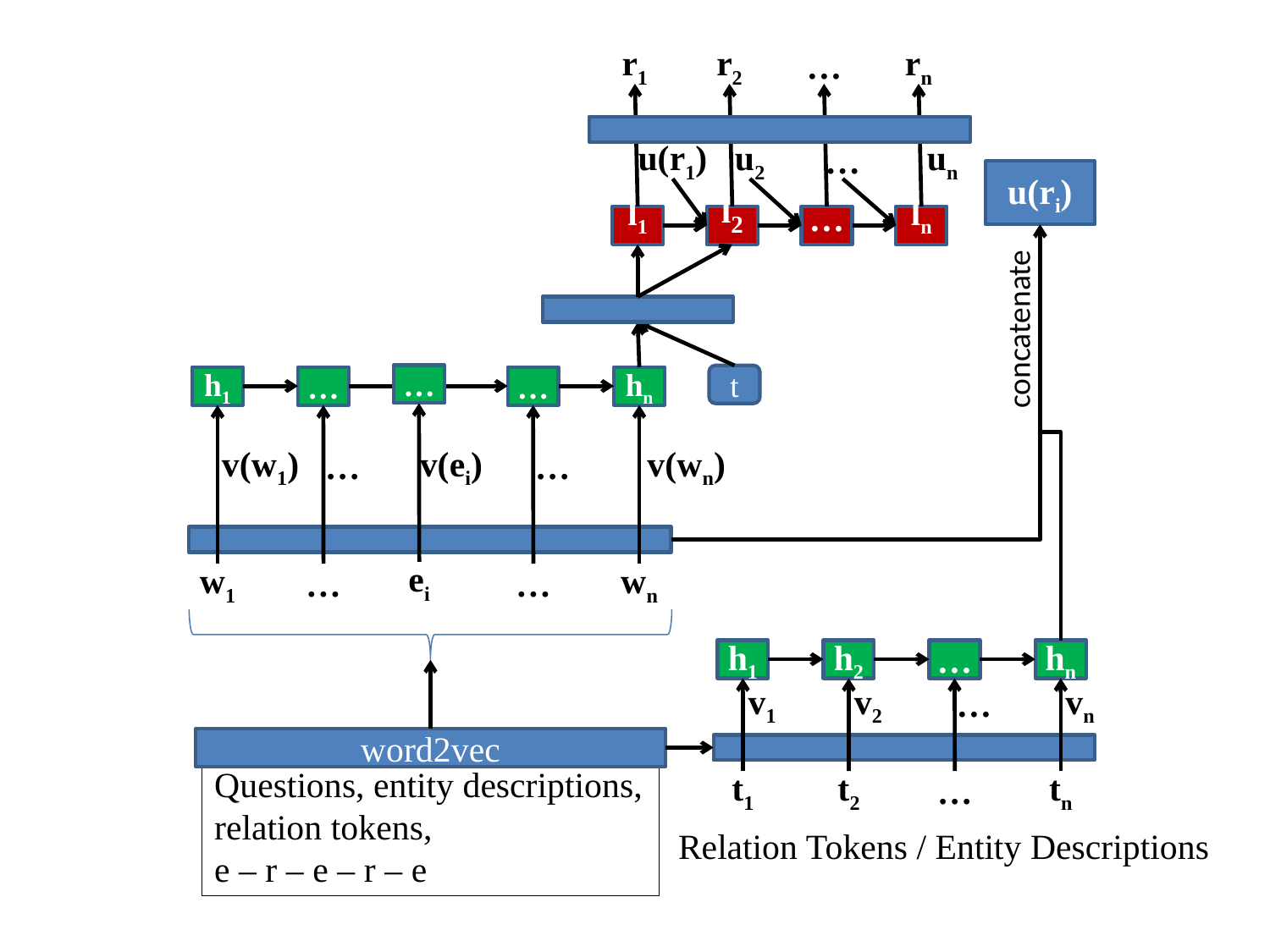

r1
r2
…
rn

u(r1)
u2
…
un
u(ri)
l1
l2
…
ln

concatenate
…
t
h1
…
…
hn

v(w1)
…
v(ei)
…
v(wn)

ei
w1
…
…
wn
h1
h2
…
hn
v1
v2
…
vn
word2vec

Questions, entity descriptions, relation tokens,
e – r – e – r – e
t1
t2
…
tn
Relation Tokens / Entity Descriptions